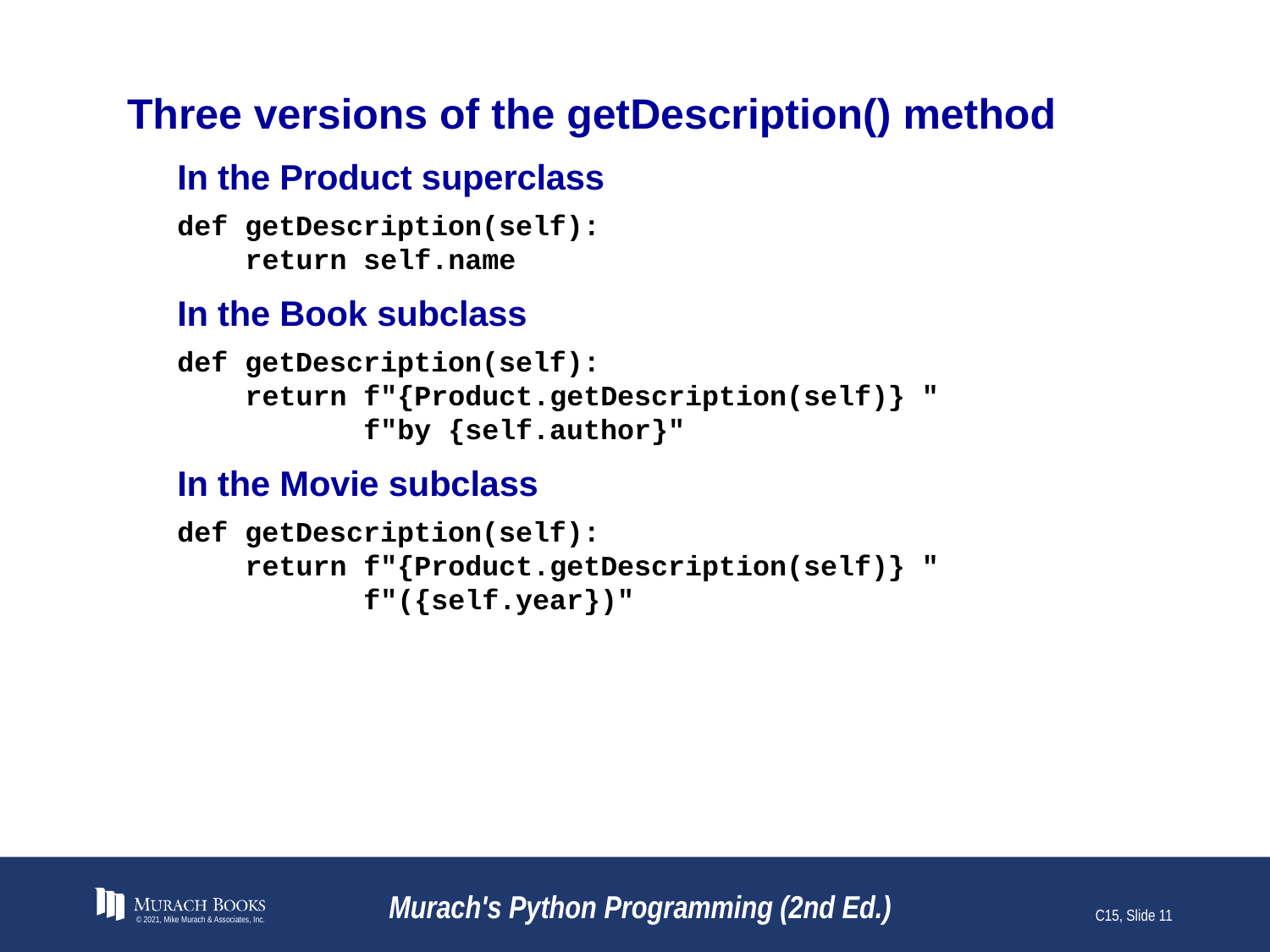

# Three versions of the getDescription() method
In the Product superclass
def getDescription(self):
    return self.name
In the Book subclass
def getDescription(self):
    return f"{Product.getDescription(self)} "
           f"by {self.author}"
In the Movie subclass
def getDescription(self):
    return f"{Product.getDescription(self)} "
           f"({self.year})"

© 2021, Mike Murach & Associates, Inc.
Murach's Python Programming (2nd Ed.)

C15, Slide 11